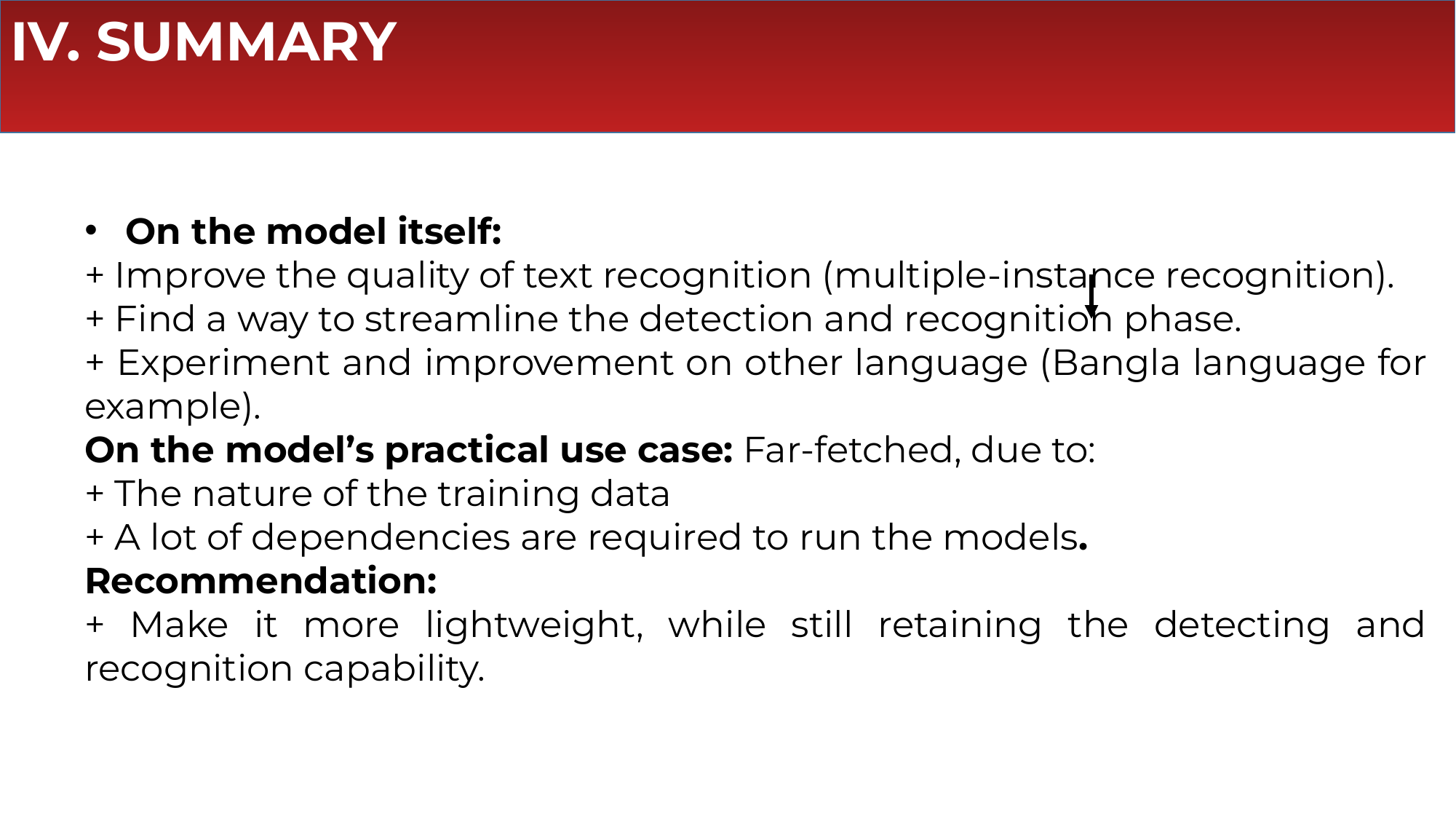

IV. SUMMARY

On the model itself:
+ Improve the quality of text recognition (multiple-instance recognition).
+ Find a way to streamline the detection and recognition phase.
+ Experiment and improvement on other language (Bangla language for example).
On the model’s practical use case: Far-fetched, due to:
+ The nature of the training data
+ A lot of dependencies are required to run the models.
Recommendation:
+ Make it more lightweight, while still retaining the detecting and recognition capability.